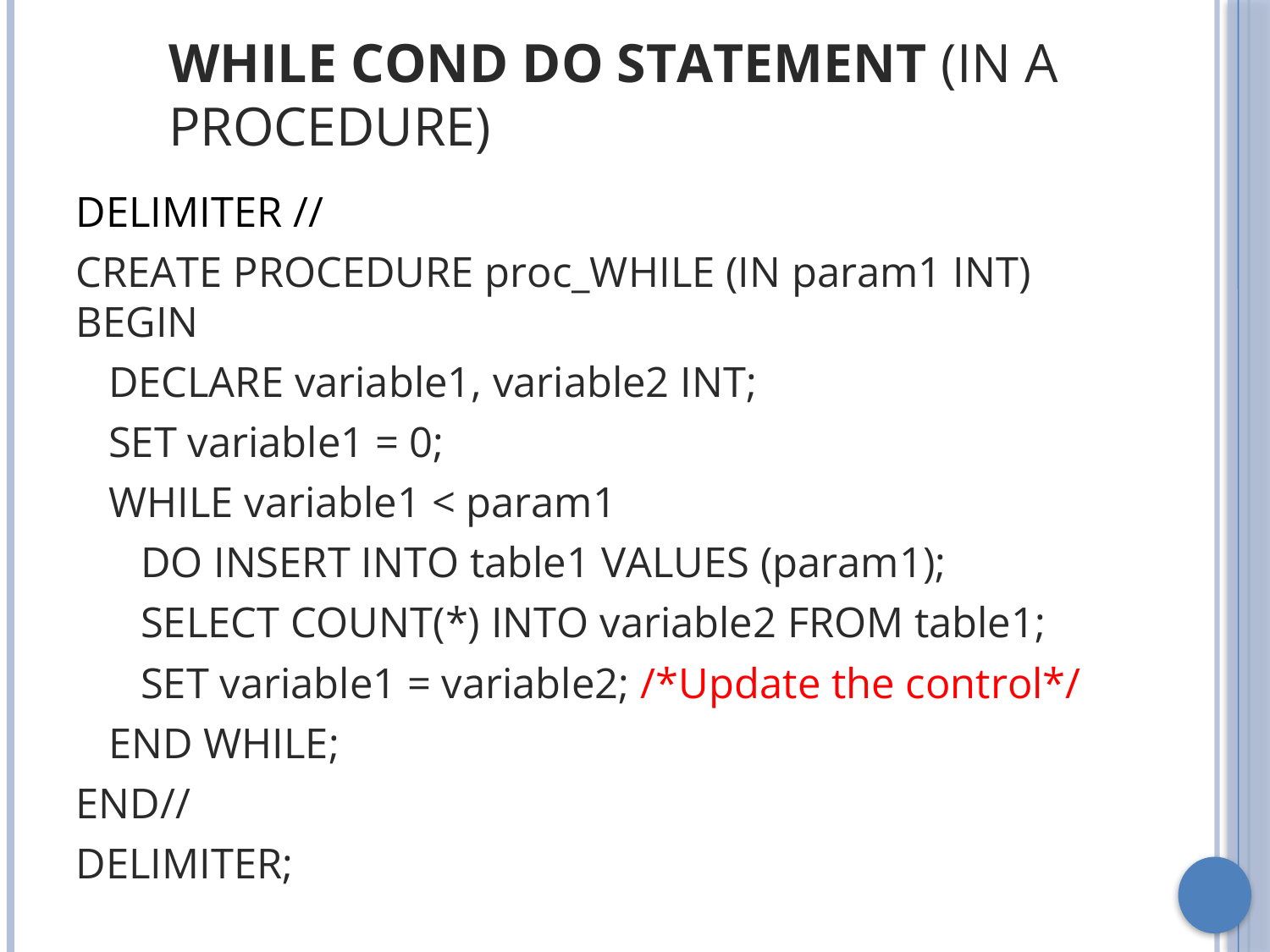

# WHILE cond DO statement (In a Procedure)
DELIMITER //
CREATE PROCEDURE proc_WHILE (IN param1 INT) BEGIN
   DECLARE variable1, variable2 INT;
   SET variable1 = 0;
   WHILE variable1 < param1
      DO INSERT INTO table1 VALUES (param1);
      SELECT COUNT(*) INTO variable2 FROM table1;
      SET variable1 = variable2; /*Update the control*/
   END WHILE;
END//
DELIMITER;